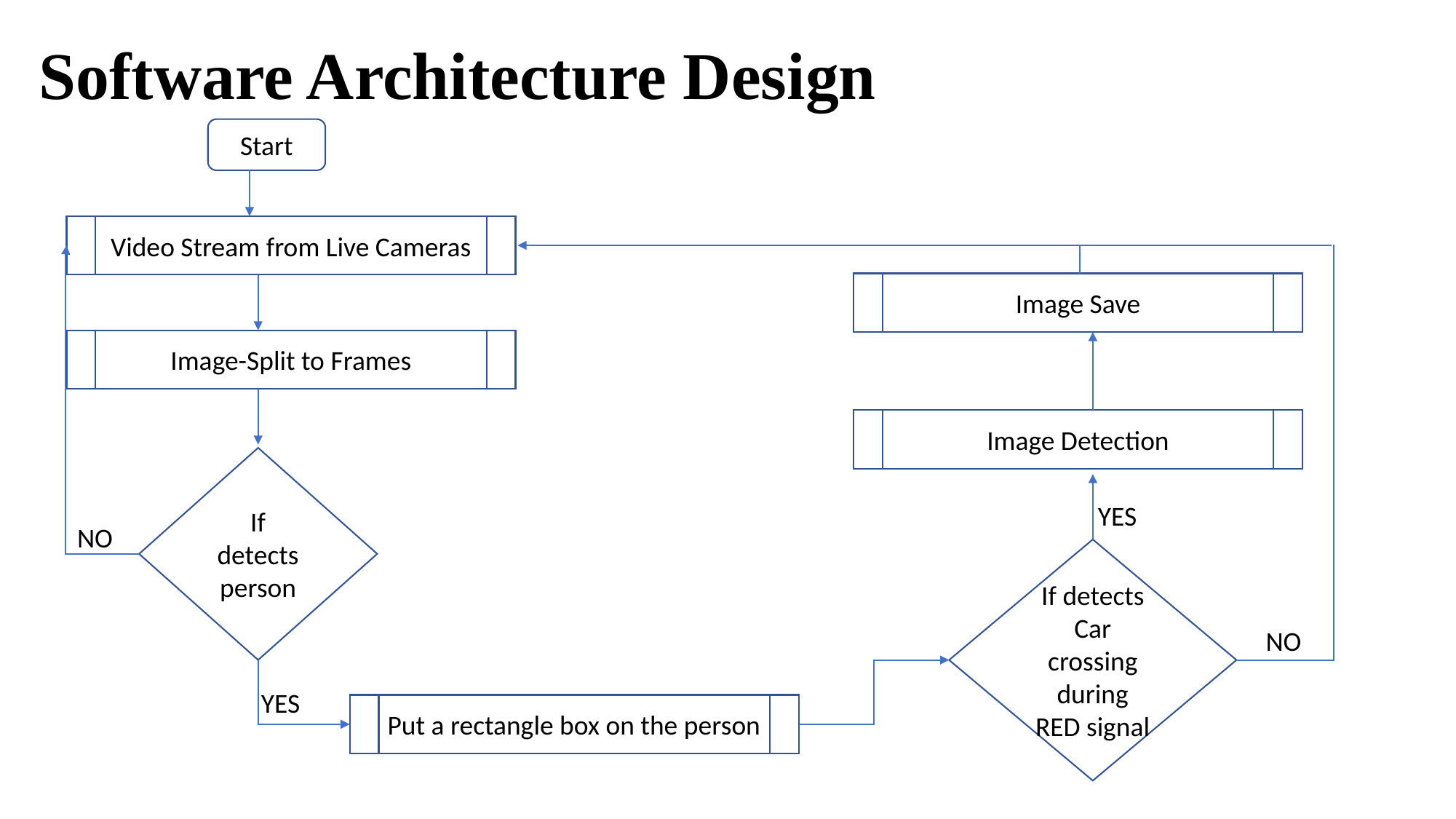

Software Architecture Design
Start
Video Stream from Live Cameras

Image Save

Image-Split to Frames

Image Detection

If detects person
YES
NO
If detects Car crossing during RED signal
NO
YES
Put a rectangle box on the person